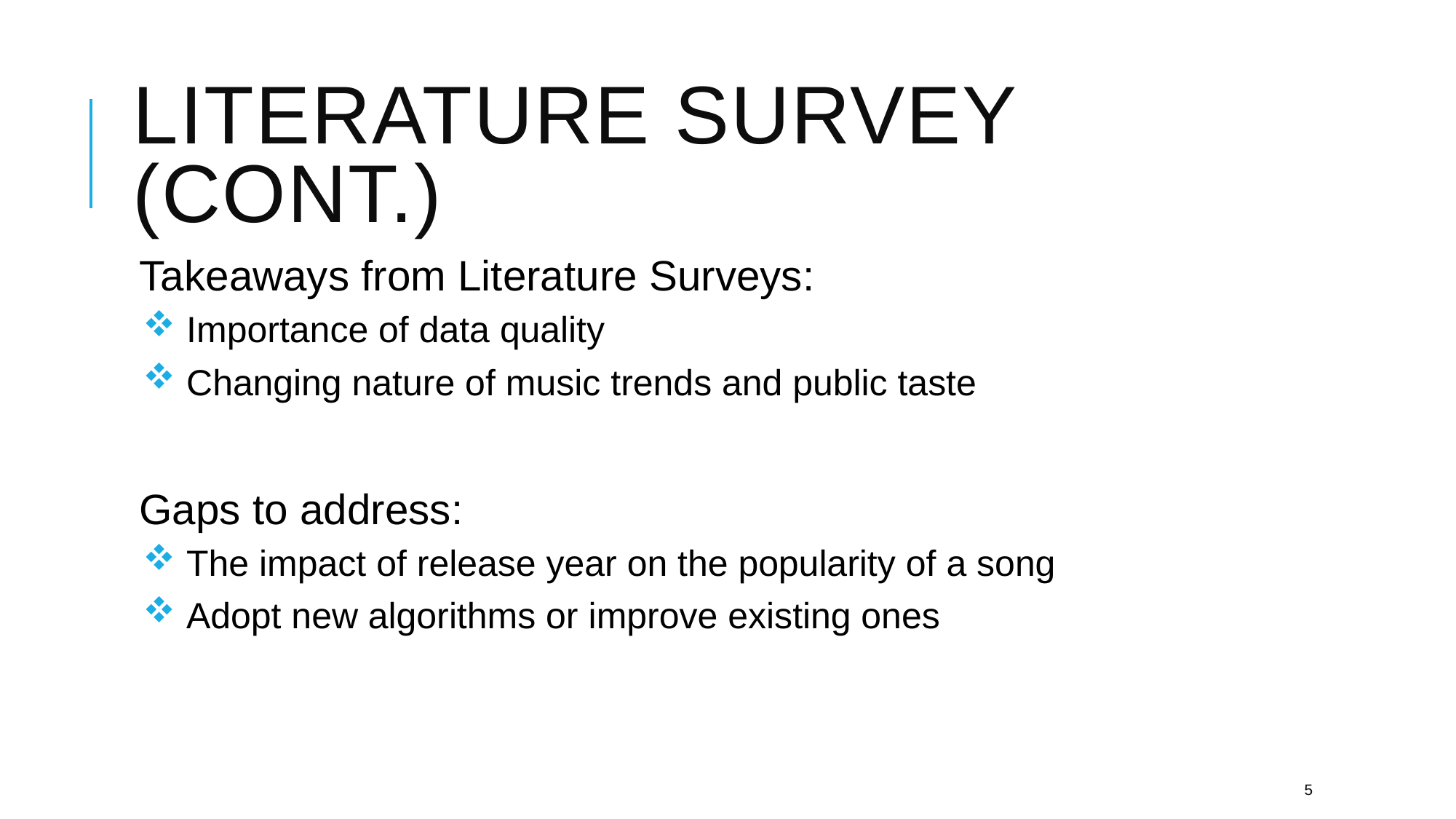

# Literature Survey (Cont.)
Takeaways from Literature Surveys:
 Importance of data quality
 Changing nature of music trends and public taste

Gaps to address:
 The impact of release year on the popularity of a song
 Adopt new algorithms or improve existing ones

5